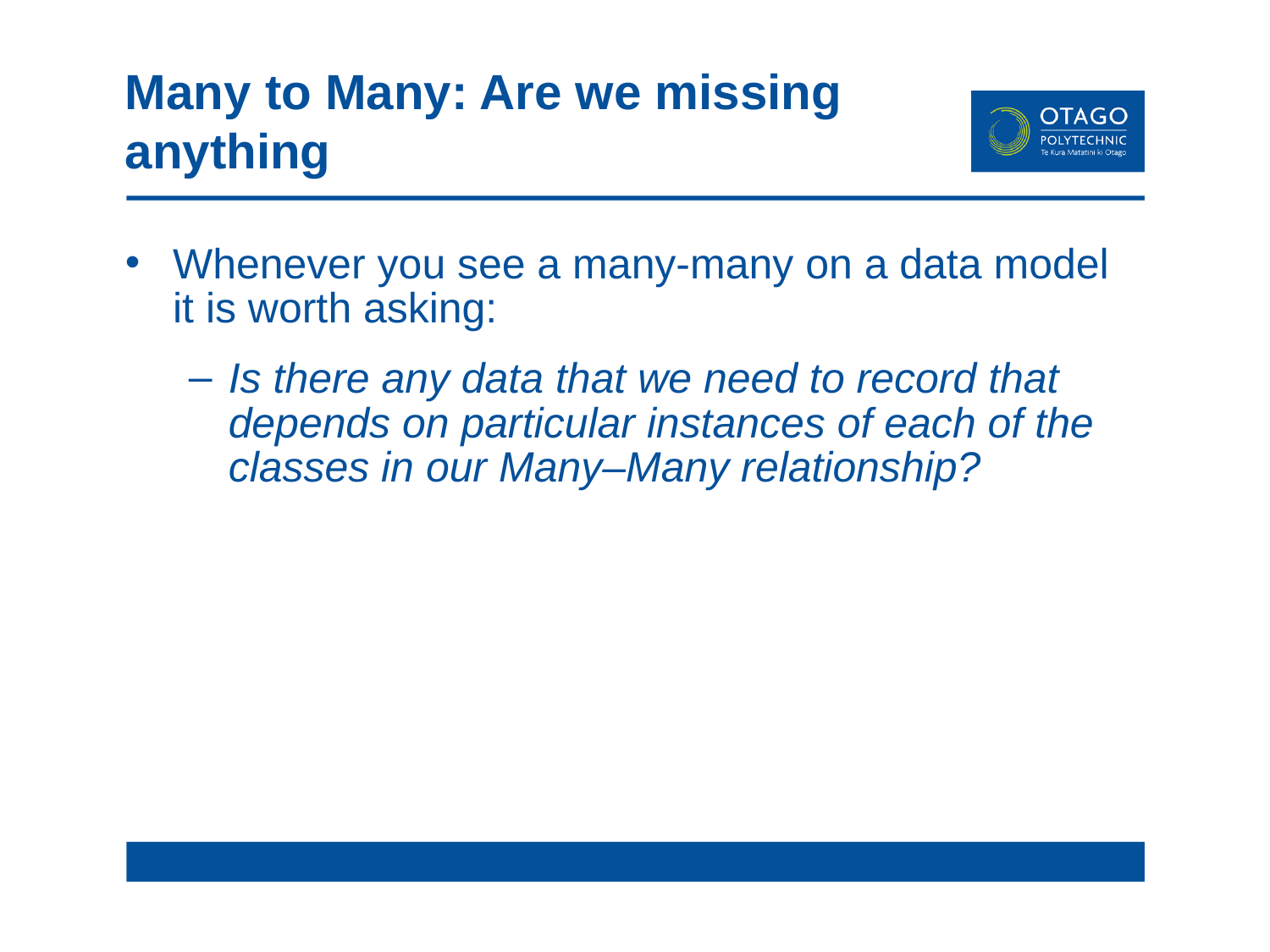

# Many to Many: Are we missing anything
Whenever you see a many-many on a data model it is worth asking:
Is there any data that we need to record that depends on particular instances of each of the classes in our Many–Many relationship?